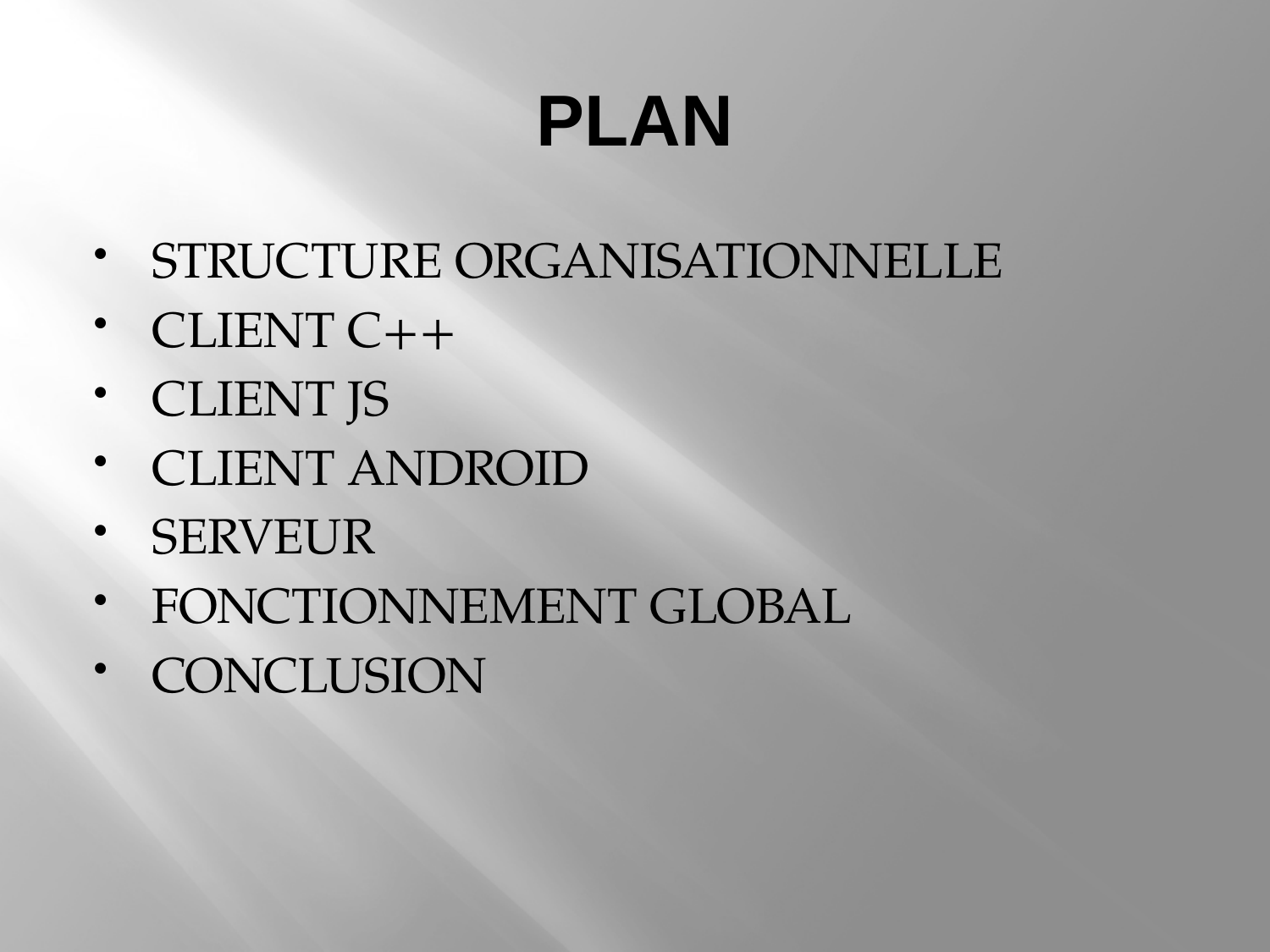

# PLAN
STRUCTURE ORGANISATIONNELLE
CLIENT C++
CLIENT JS
CLIENT ANDROID
SERVEUR
FONCTIONNEMENT GLOBAL
CONCLUSION